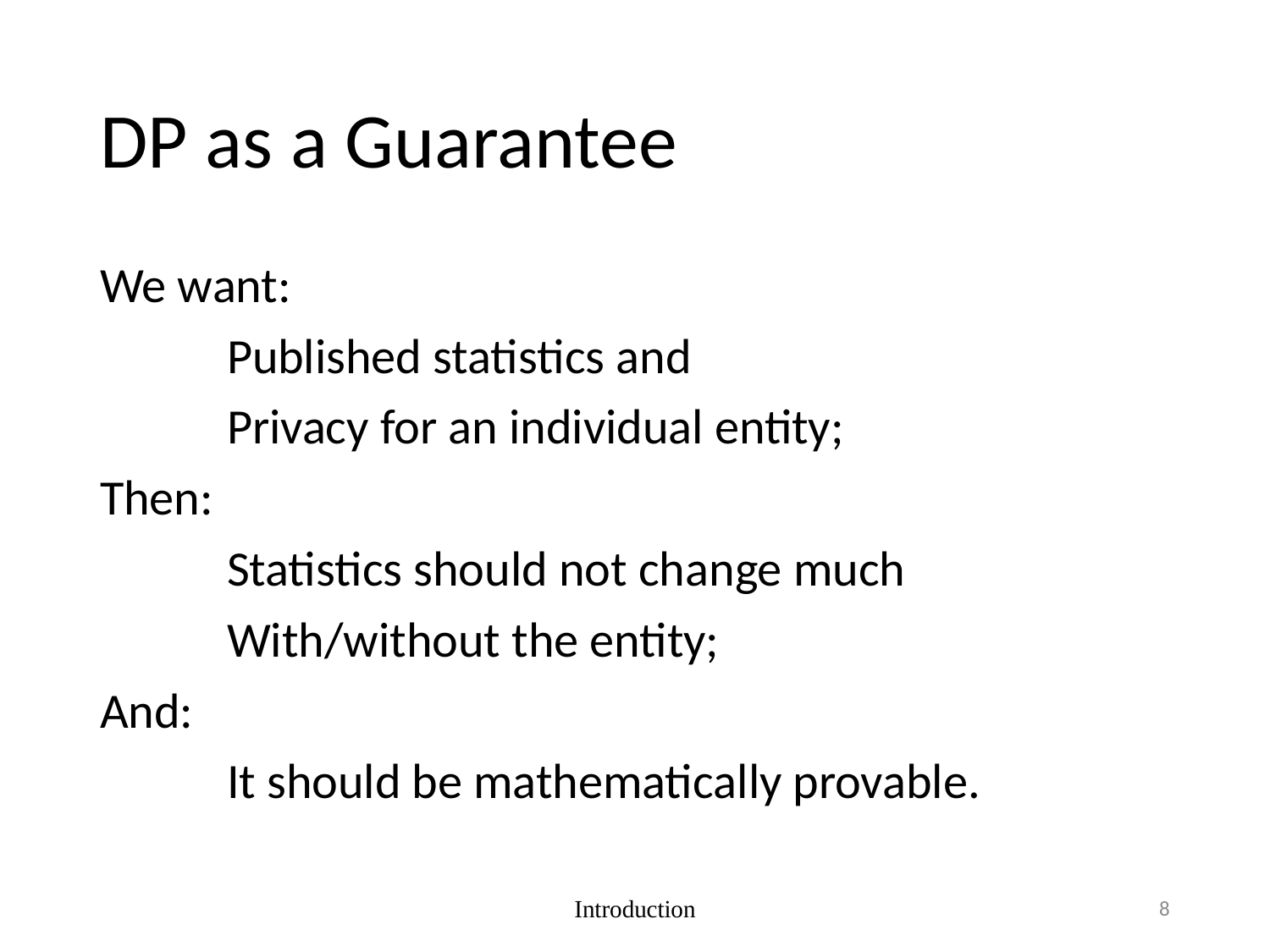

# DP as a Guarantee
We want:
	Published statistics and
	Privacy for an individual entity;
Then:
	Statistics should not change much
	With/without the entity;
And:
	It should be mathematically provable.
Introduction
8